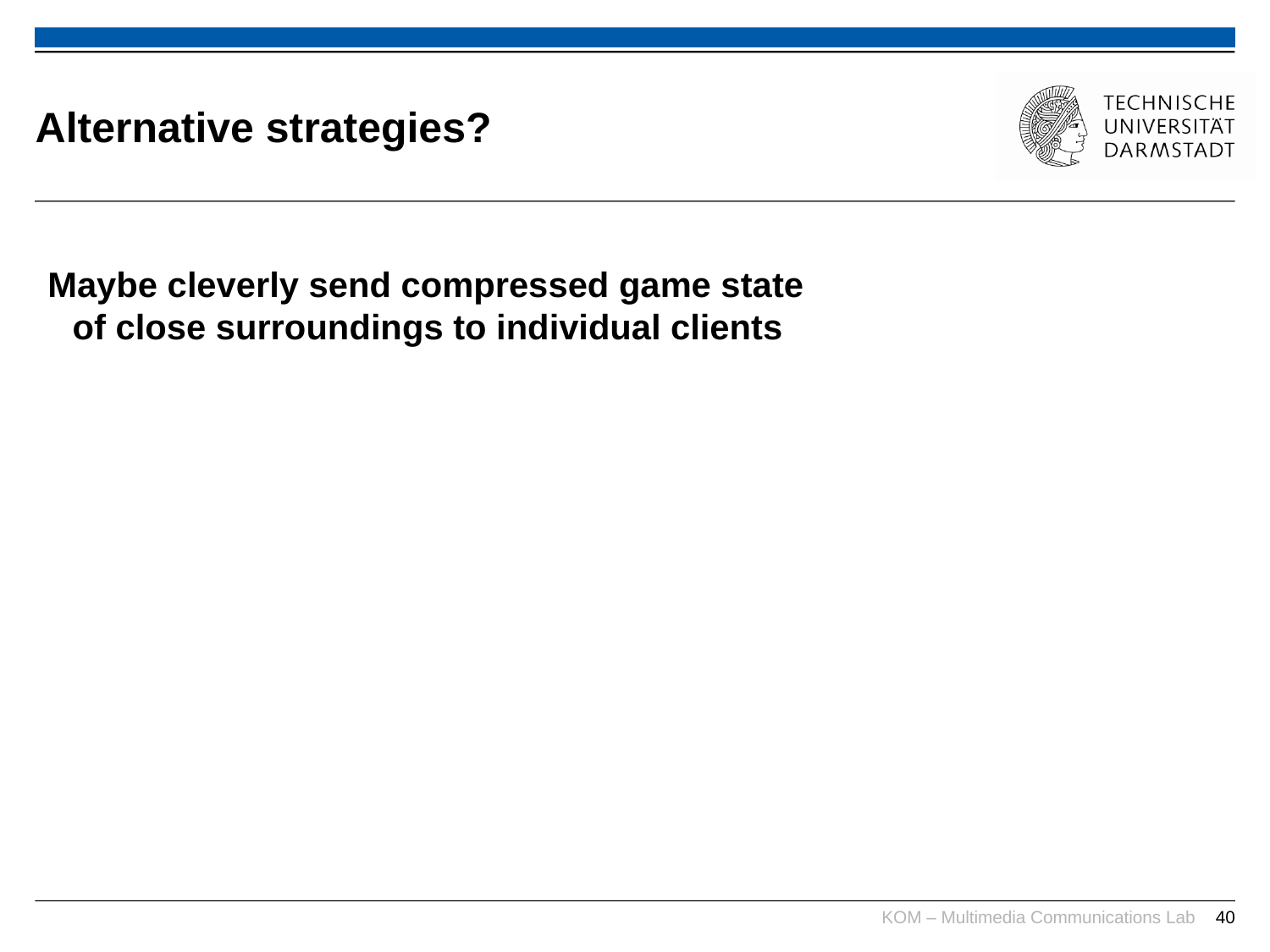

# Alternative strategies?

Maybe cleverly send compressed game state
of close surroundings to individual clients